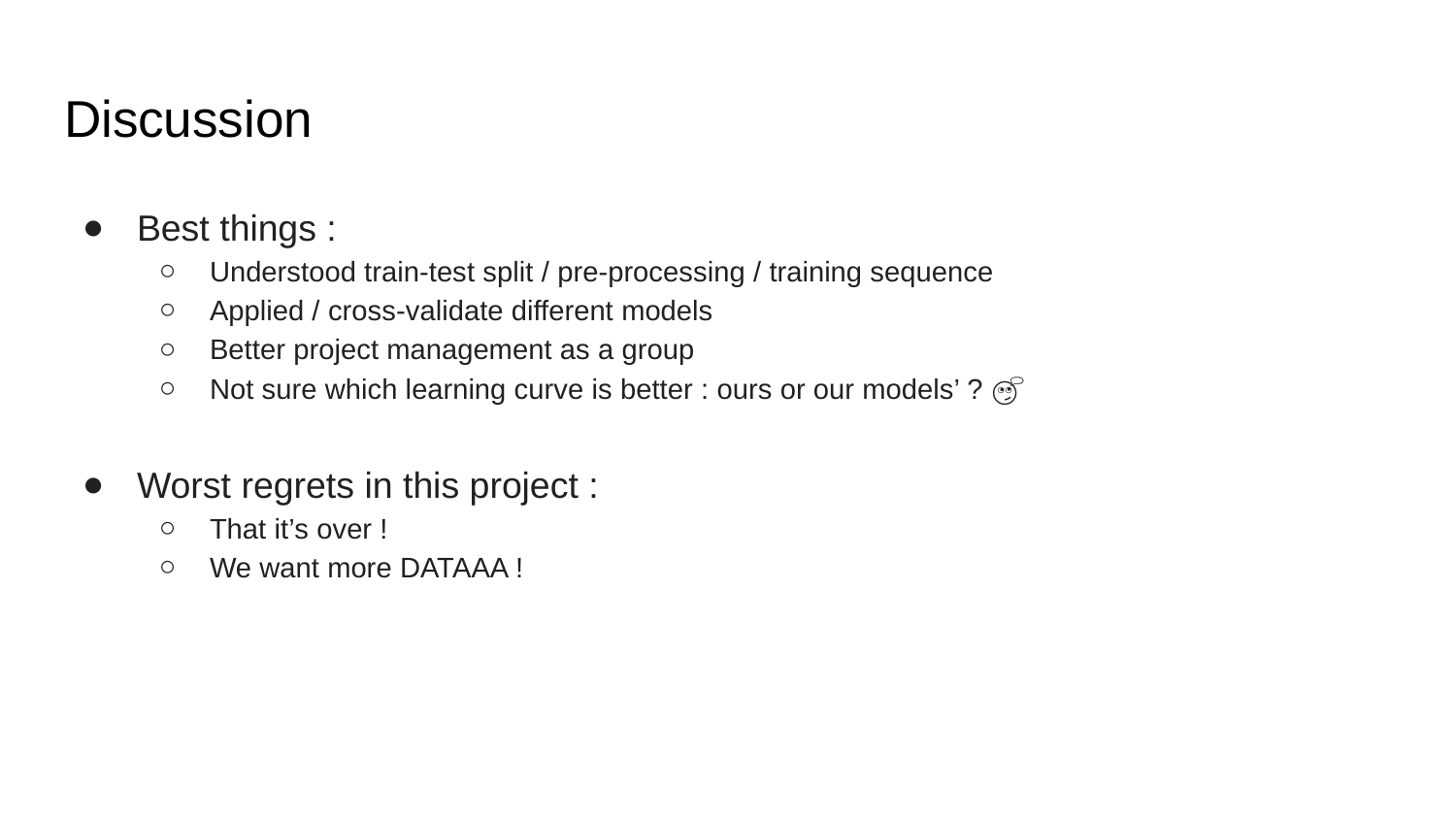

# Discussion
Best things :
Understood train-test split / pre-processing / training sequence
Applied / cross-validate different models
Better project management as a group
Not sure which learning curve is better : ours or our models’ ? 🤔

Worst regrets in this project :
That it’s over !
We want more DATAAA !